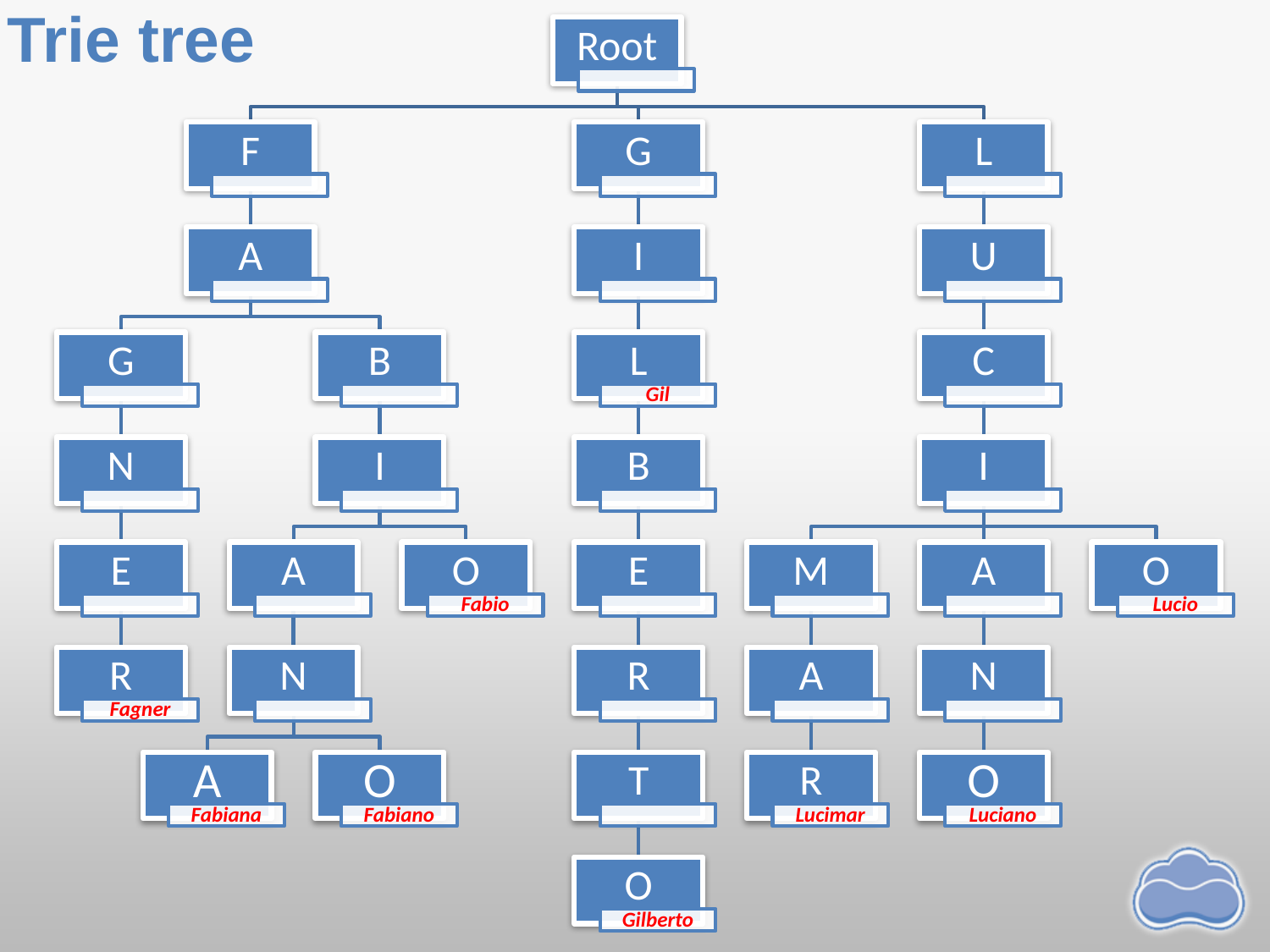

# Trie tree
Root

F

A

G

N

E

R
Fagner
B

I

A

N

A
Fabiana
O
Fabiano
O
Fabio
G

I

L
Gil
B

E

R

T

O
Gilberto
L

U

C

I

M

A

R
Lucimar
A

N

O
Luciano
O
Lucio